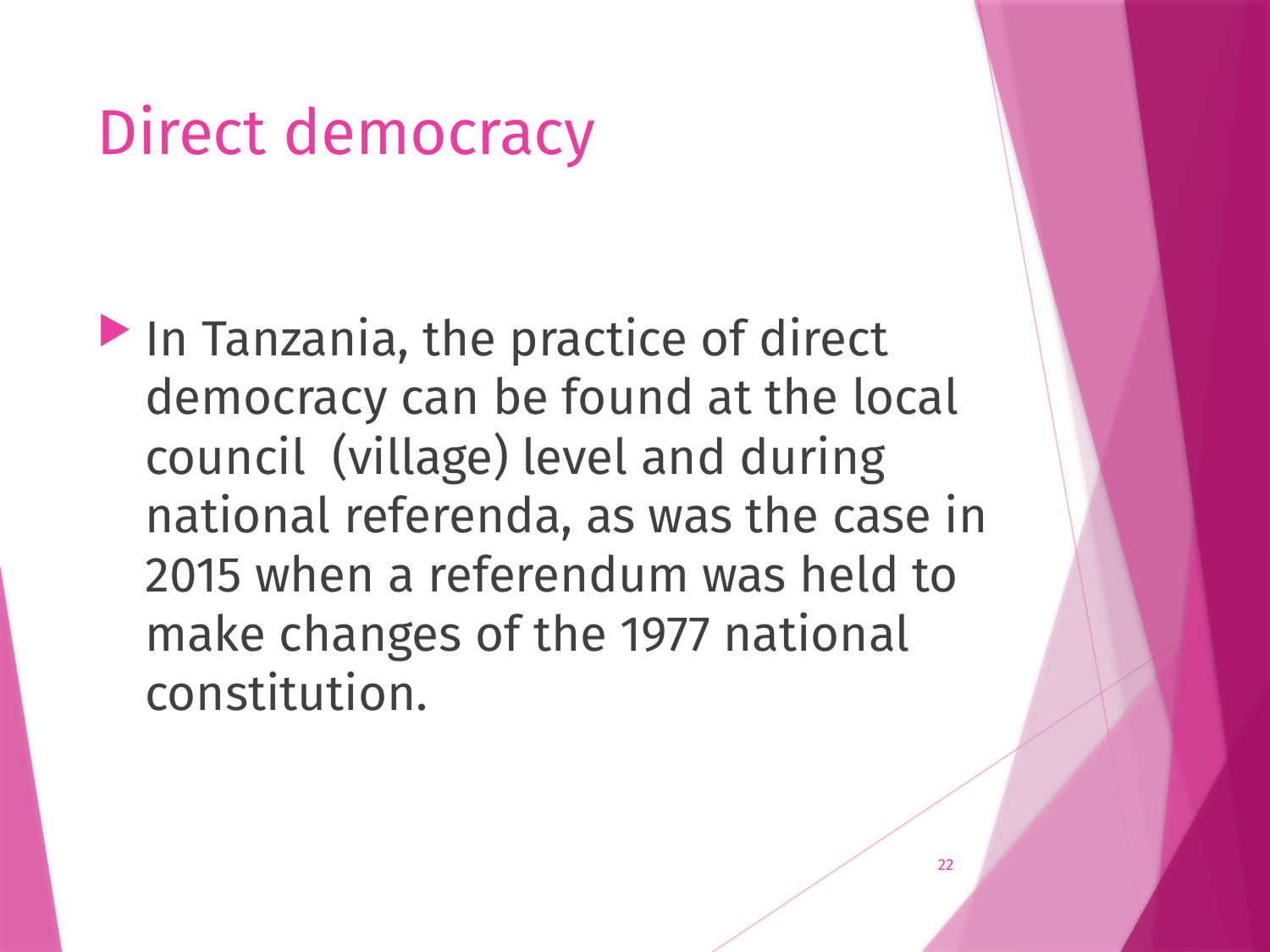

# Direct democracy
In Tanzania, the practice of direct democracy can be found at the local council  (village) level and during national referenda, as was the case in 2015 when a referendum was held to make changes of the 1977 national constitution.
22